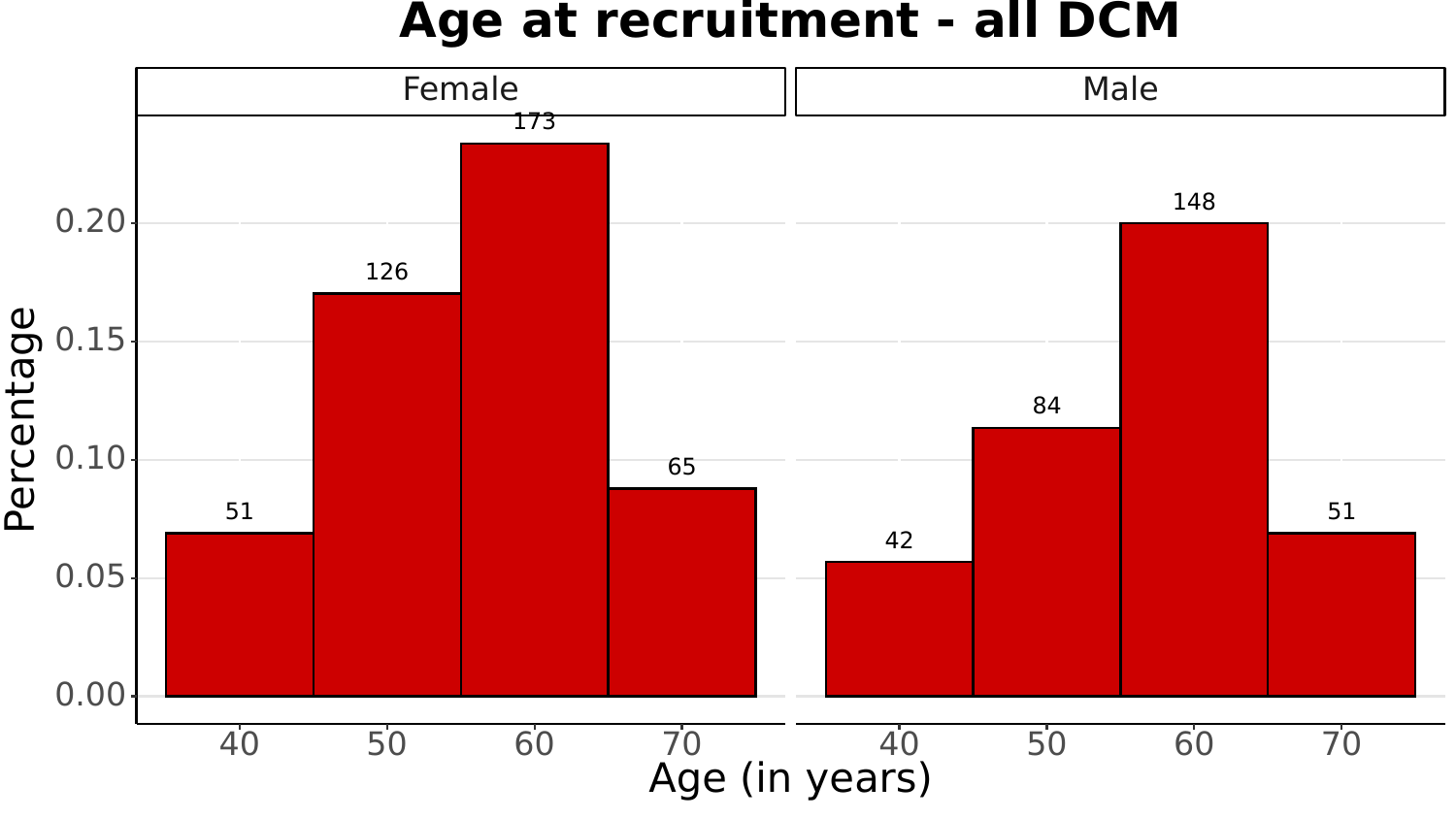

Age at recruitment - all DCM

Female
Male
173

148
0.20

126

0.15

84

Percentage

0.10
65

51
51

42

0.05

0.00

40
50
60
70
40
50
60
70
Age (in years)